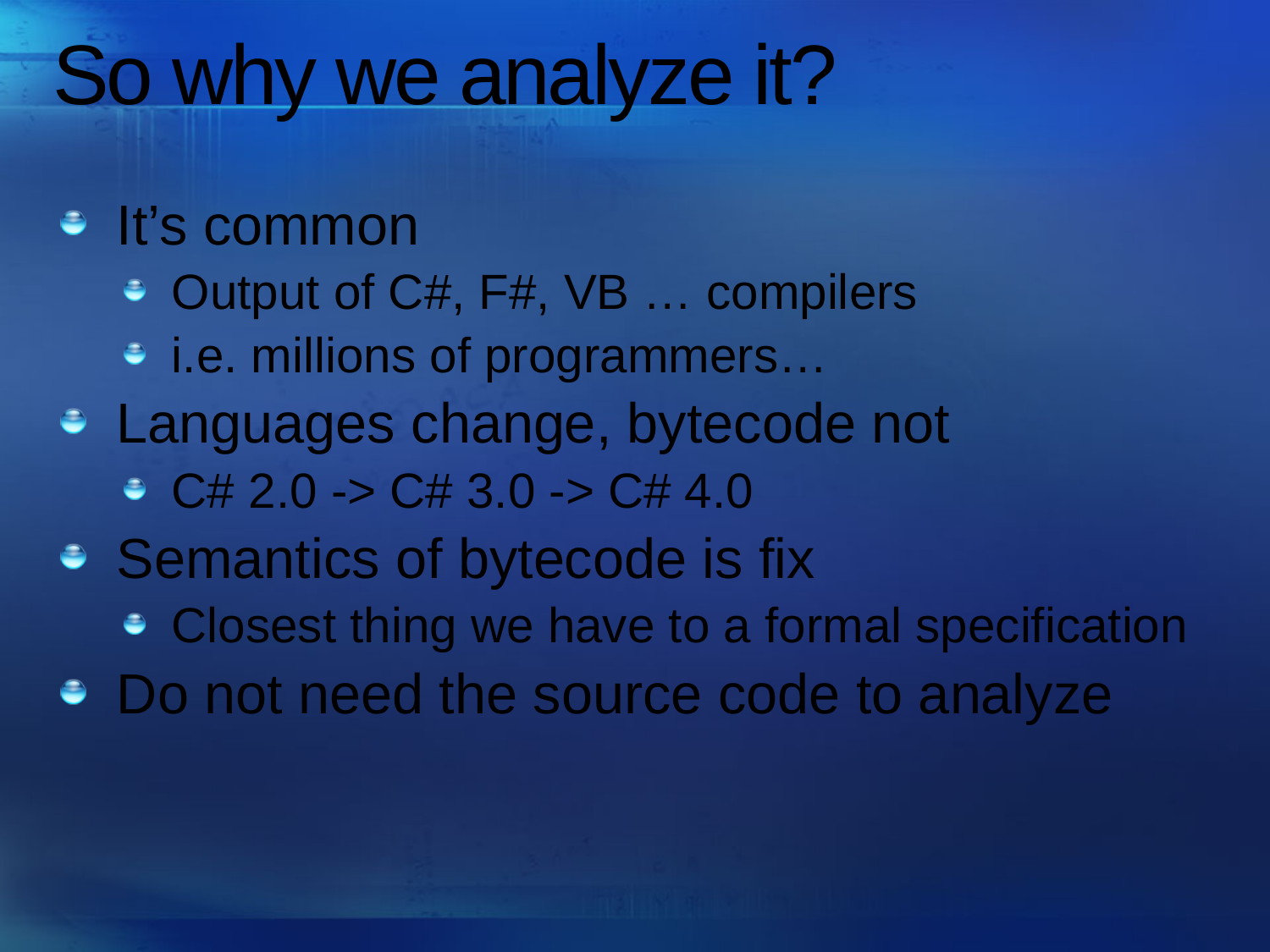

# So why we analyze it?
It’s common
Output of C#, F#, VB … compilers
i.e. millions of programmers…
Languages change, bytecode not
C# 2.0 -> C# 3.0 -> C# 4.0
Semantics of bytecode is fix
Closest thing we have to a formal specification
Do not need the source code to analyze